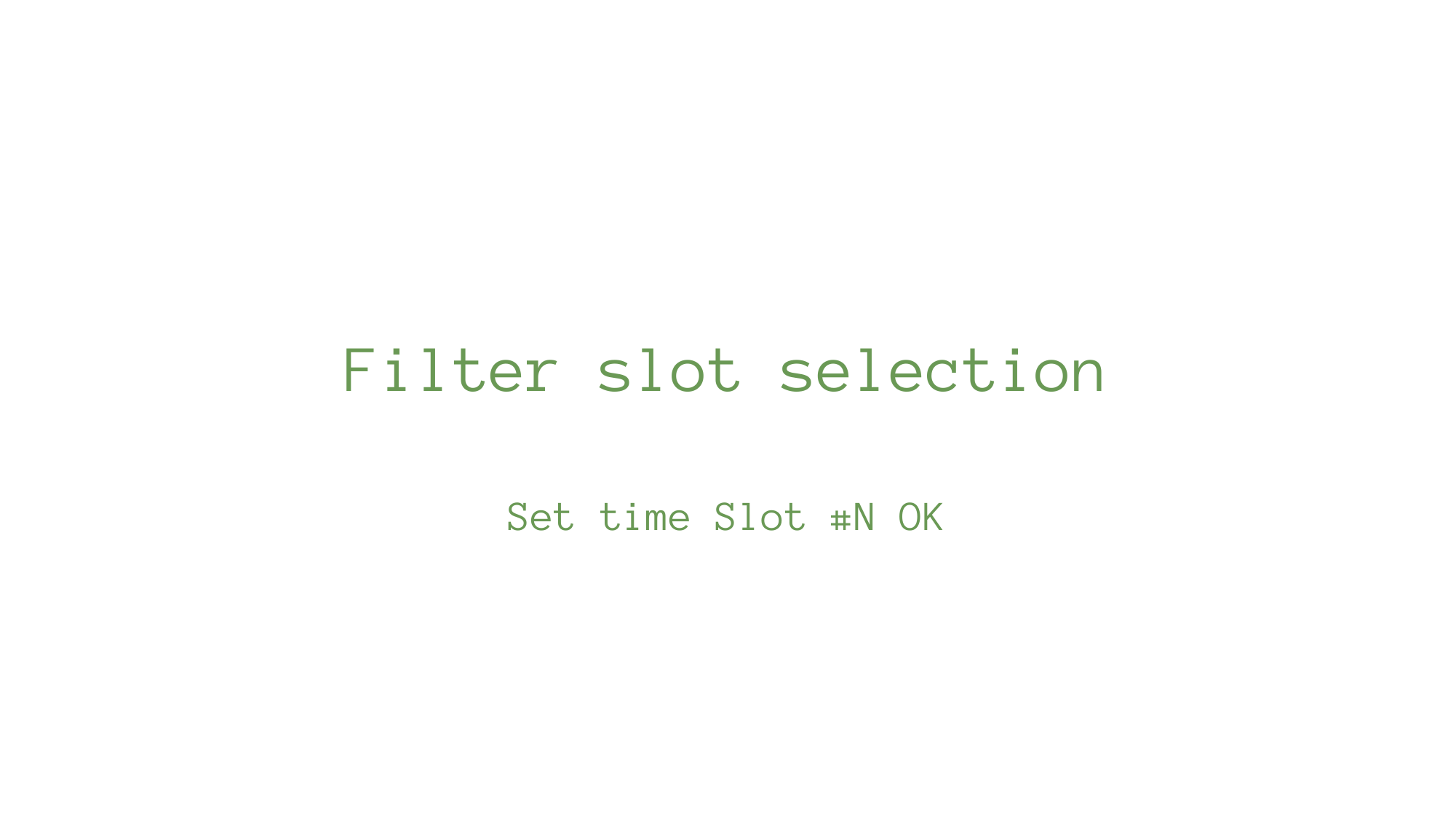

# Filter slot selection
Set time Slot #N OK